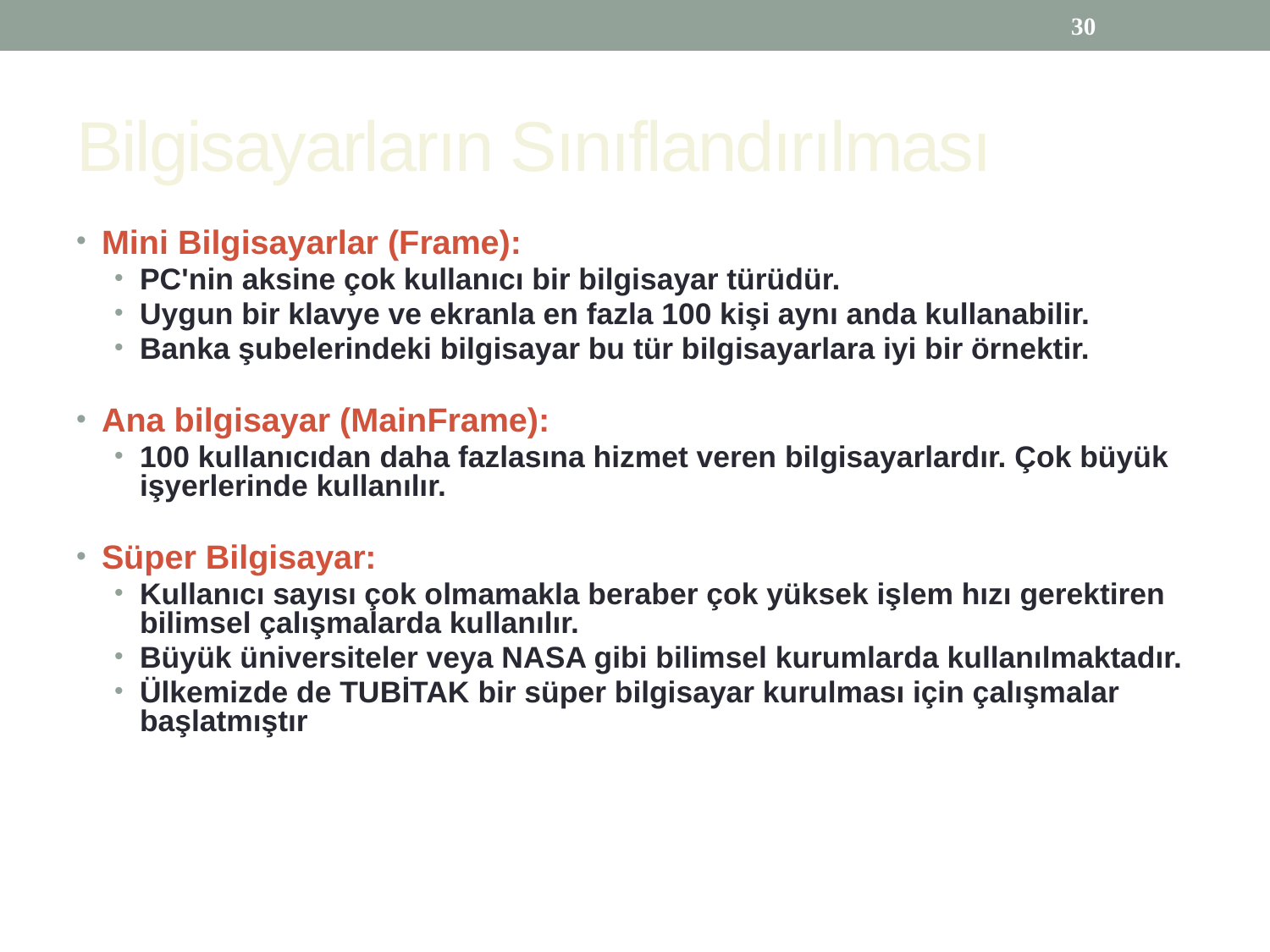

30
# Bilgisayarların Sınıflandırılması
Mini Bilgisayarlar (Frame):
PC'nin aksine çok kullanıcı bir bilgisayar türüdür.
Uygun bir klavye ve ekranla en fazla 100 kişi aynı anda kullanabilir.
Banka şubelerindeki bilgisayar bu tür bilgisayarlara iyi bir örnektir.

Ana bilgisayar (MainFrame):
100 kullanıcıdan daha fazlasına hizmet veren bilgisayarlardır. Çok büyük işyerlerinde kullanılır.

Süper Bilgisayar:
Kullanıcı sayısı çok olmamakla beraber çok yüksek işlem hızı gerektiren bilimsel çalışmalarda kullanılır.
Büyük üniversiteler veya NASA gibi bilimsel kurumlarda kullanılmaktadır.
Ülkemizde de TUBİTAK bir süper bilgisayar kurulması için çalışmalar başlatmıştır